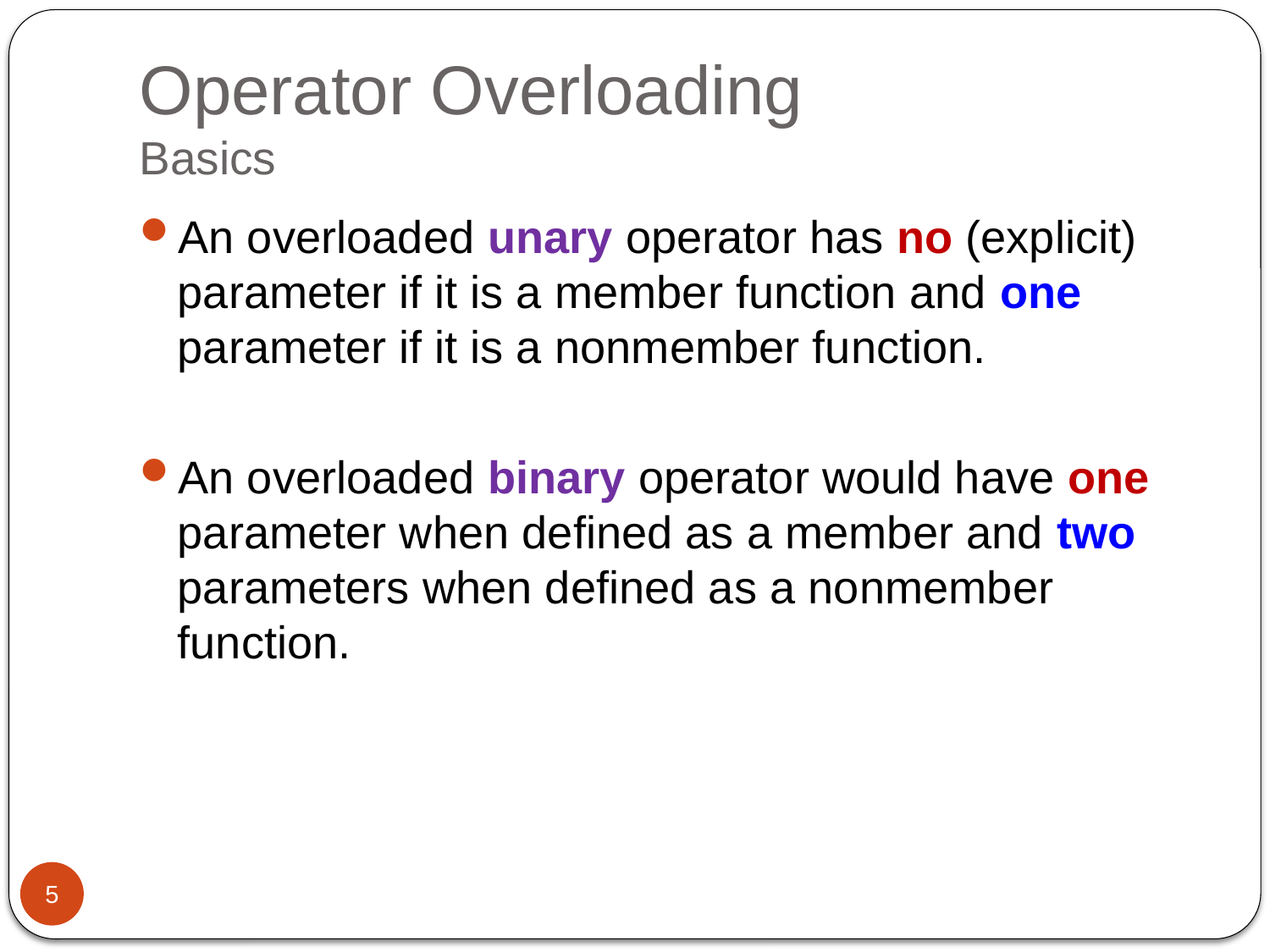

# Operator Overloading Basics
An overloaded unary operator has no (explicit) parameter if it is a member function and one parameter if it is a nonmember function.

An overloaded binary operator would have one parameter when defined as a member and two parameters when defined as a nonmember function.
5